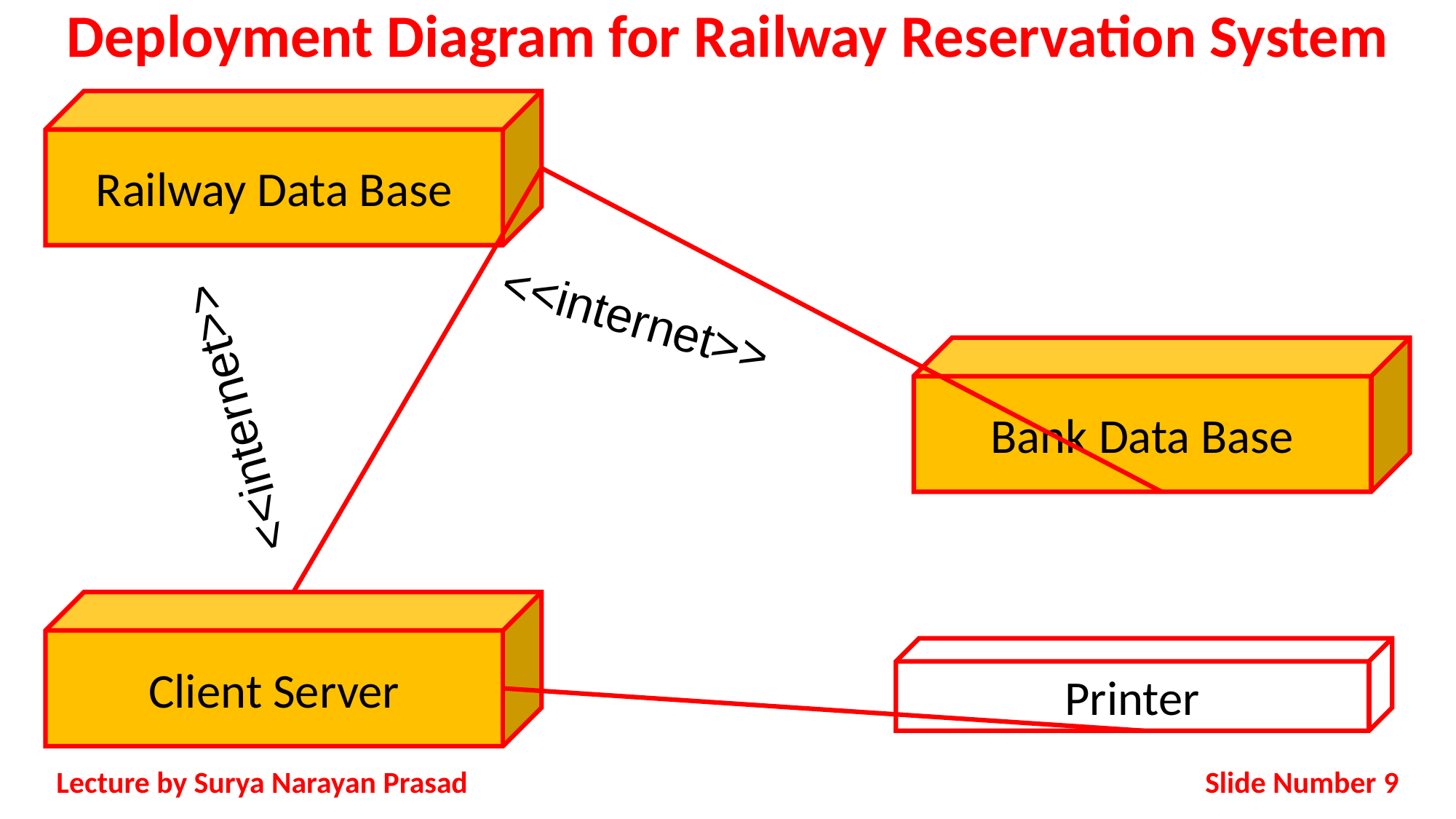

# Deployment Diagram for Railway Reservation System
Railway Data Base
<<internet>>
Bank Data Base
<<internet>>
Client Server
Printer
Slide Number 9
Lecture by Surya Narayan Prasad